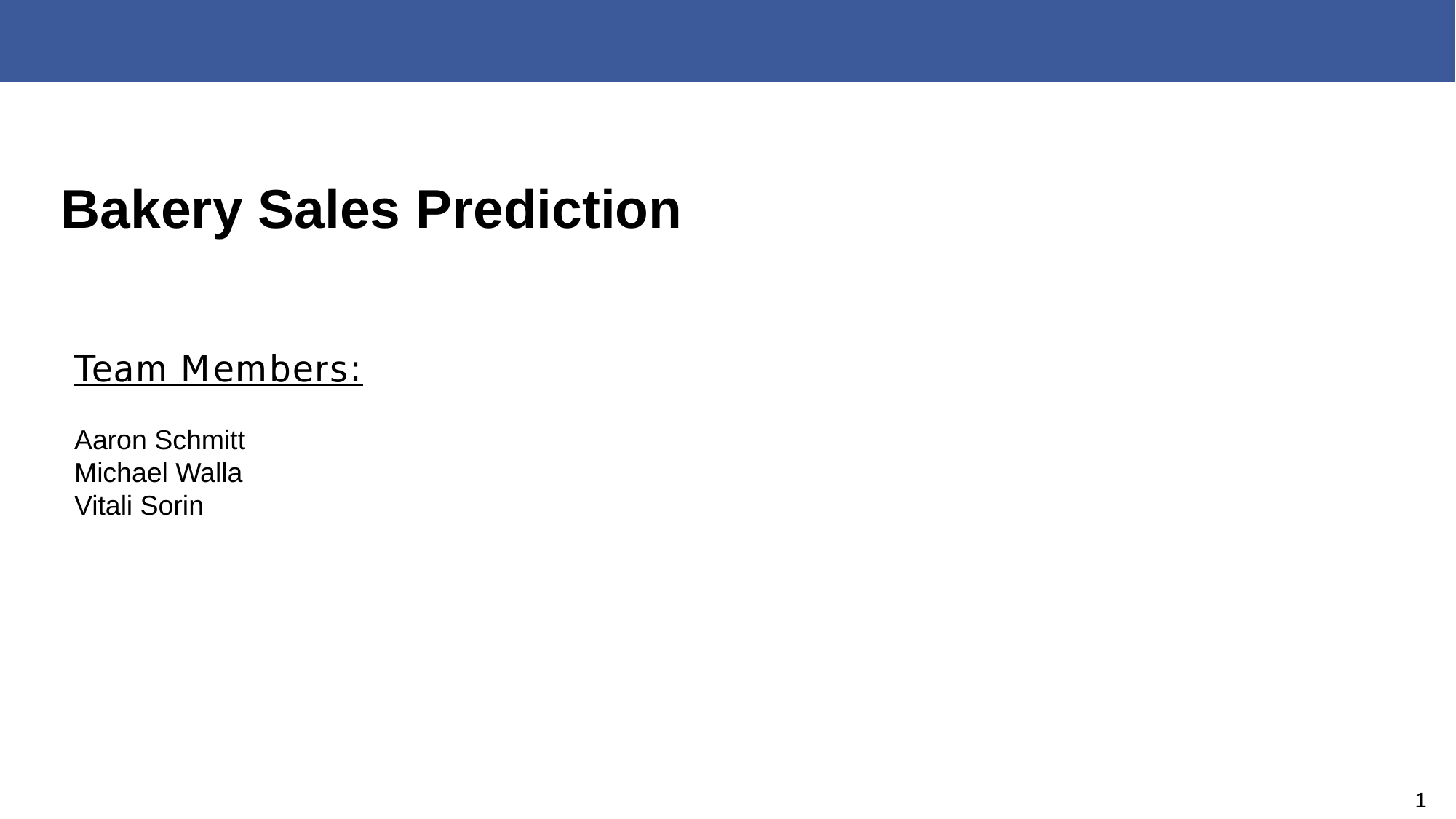

Bakery Sales Prediction
Team Members:

Aaron Schmitt
Michael Walla
Vitali Sorin

1